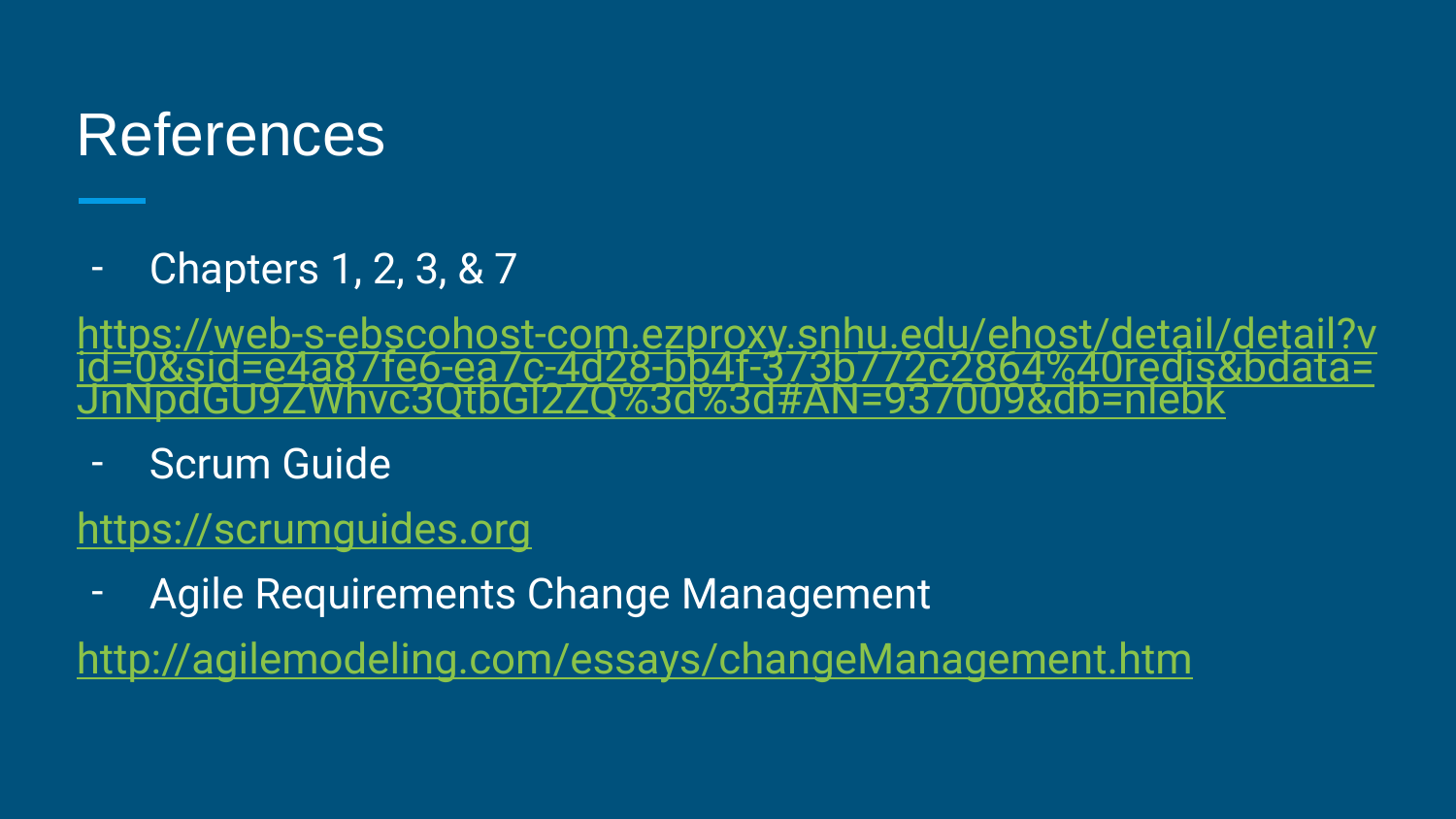

# References
Chapters 1, 2, 3, & 7
https://web-s-ebscohost-com.ezproxy.snhu.edu/ehost/detail/detail?vid=0&sid=e4a87fe6-ea7c-4d28-bb4f-373b772c2864%40redis&bdata=JnNpdGU9ZWhvc3QtbGl2ZQ%3d%3d#AN=937009&db=nlebk
Scrum Guide
https://scrumguides.org
Agile Requirements Change Management
http://agilemodeling.com/essays/changeManagement.htm